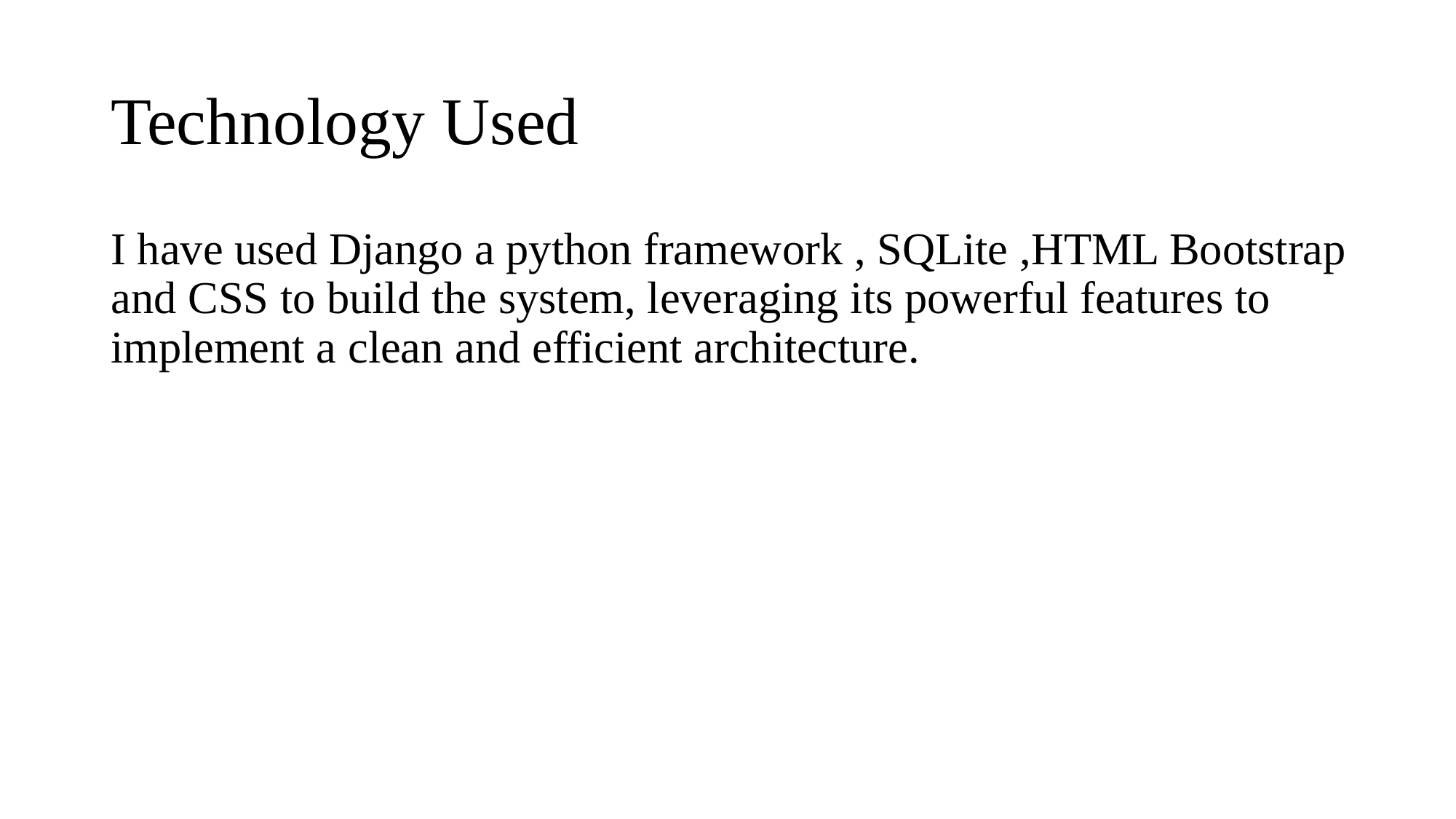

# Technology Used
I have used Django a python framework , SQLite ,HTML Bootstrap and CSS to build the system, leveraging its powerful features to implement a clean and efficient architecture.